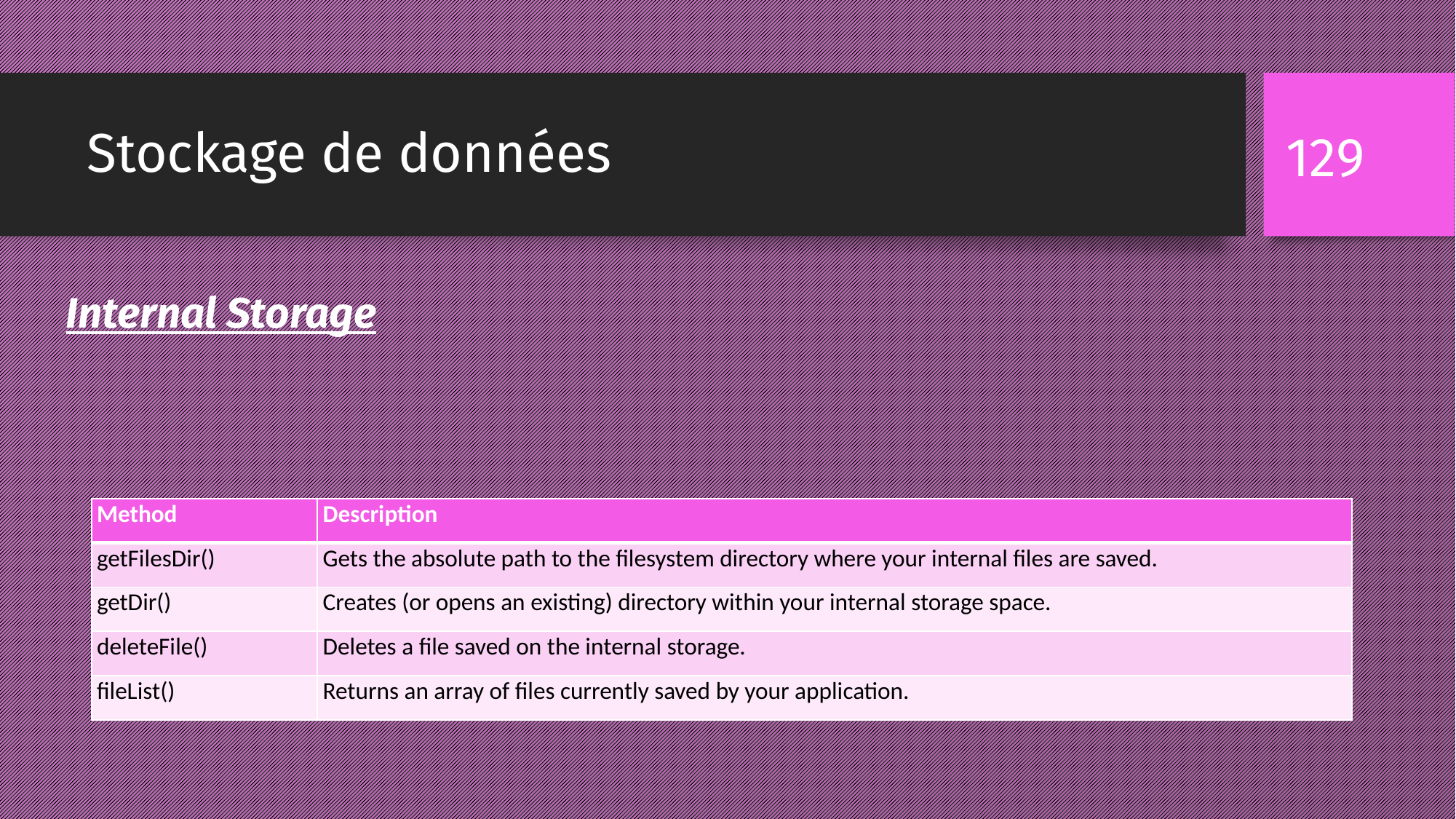

# Stockage de données
129
Internal Storage

| Method | Description |
| --- | --- |
| getFilesDir() | Gets the absolute path to the filesystem directory where your internal files are saved. |
| getDir() | Creates (or opens an existing) directory within your internal storage space. |
| deleteFile() | Deletes a file saved on the internal storage. |
| fileList() | Returns an array of files currently saved by your application. |